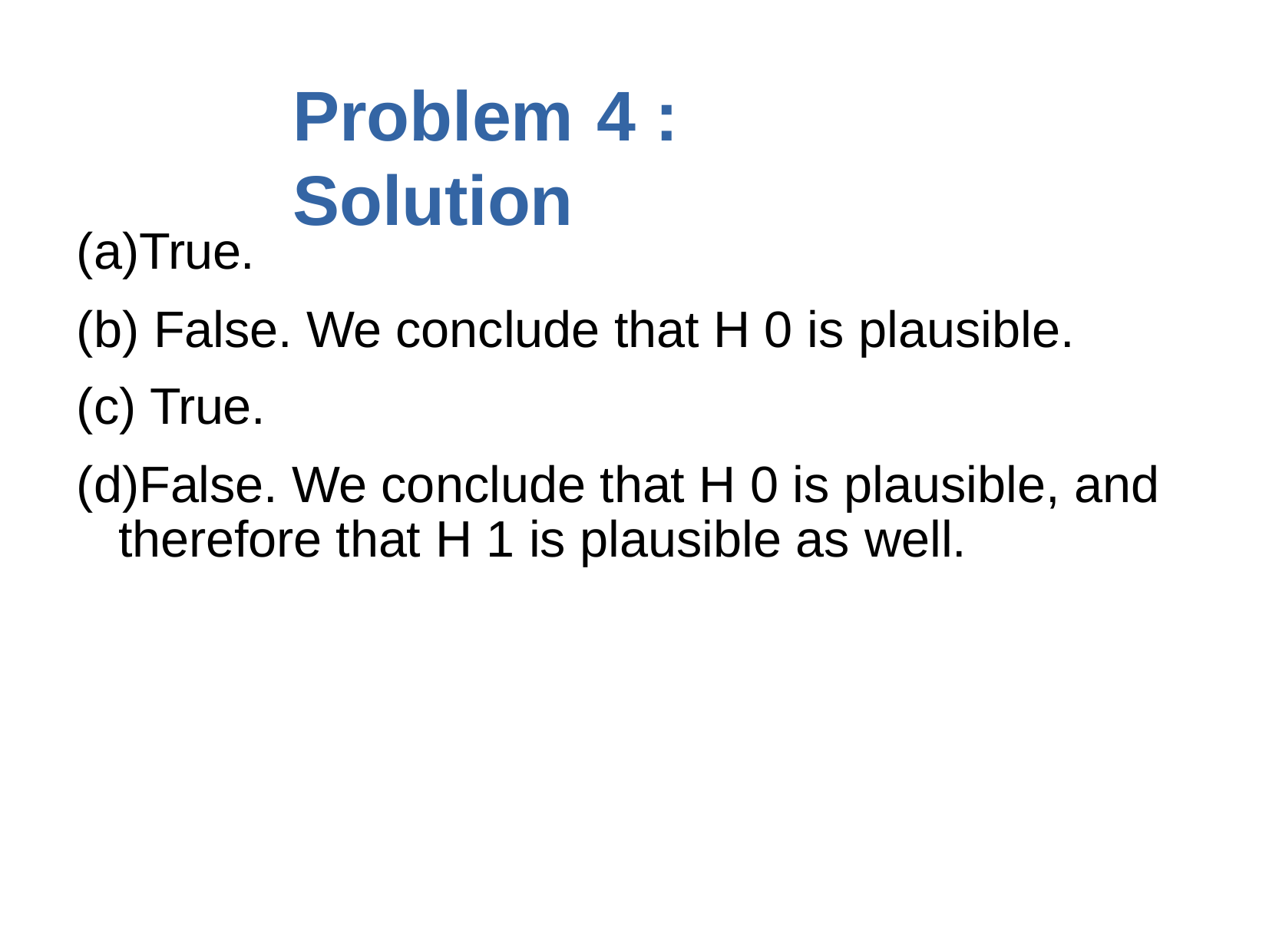

# Problem	4	: Solution
True.
False. We conclude that H 0 is plausible.
True.
False. We conclude that H 0 is plausible, and  therefore that H 1 is plausible as well.